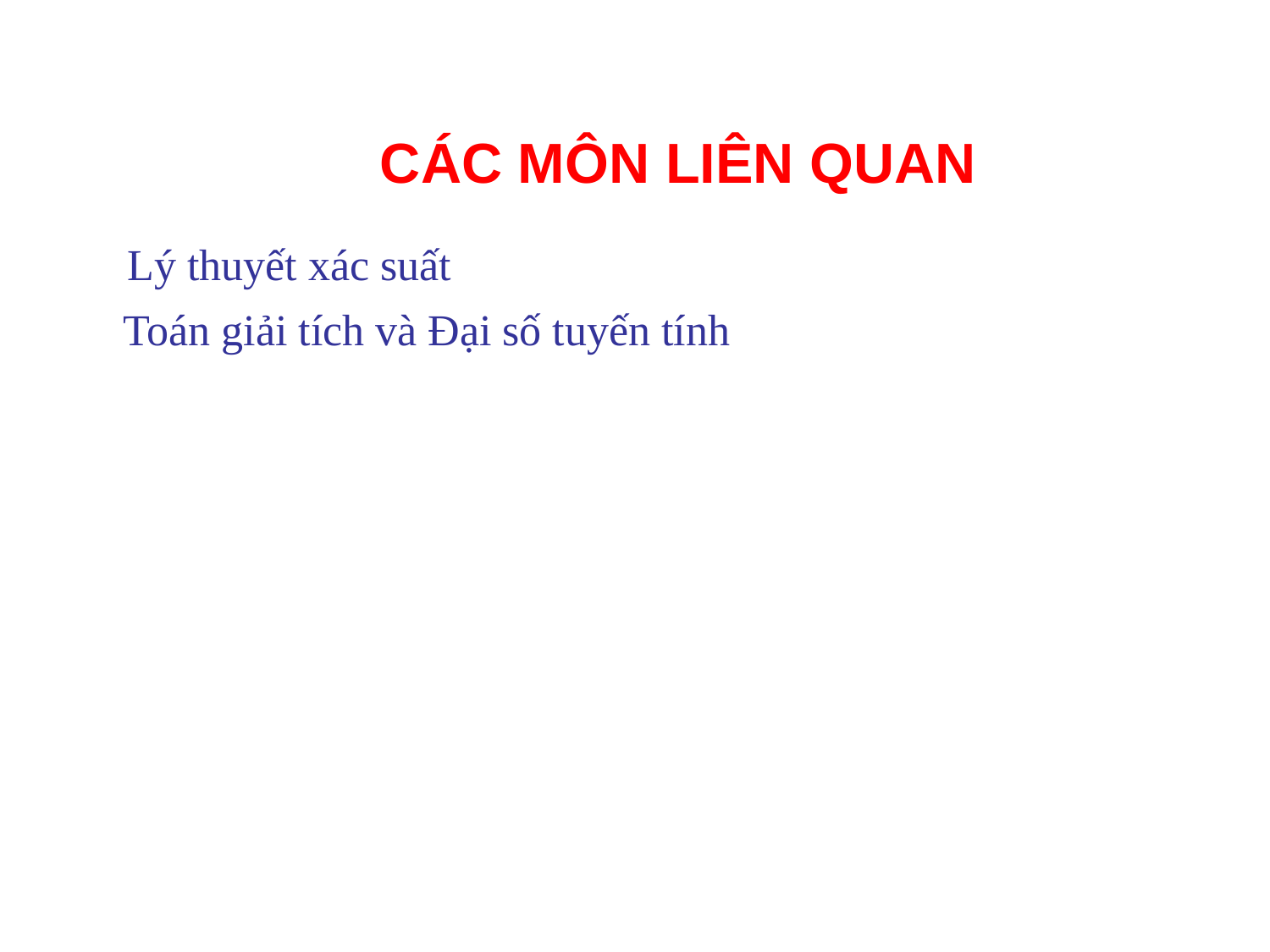

CÁC MÔN LIÊN QUAN

  Lý thuyết xác suất

  Toán giải tích và Đại số tuyến tính